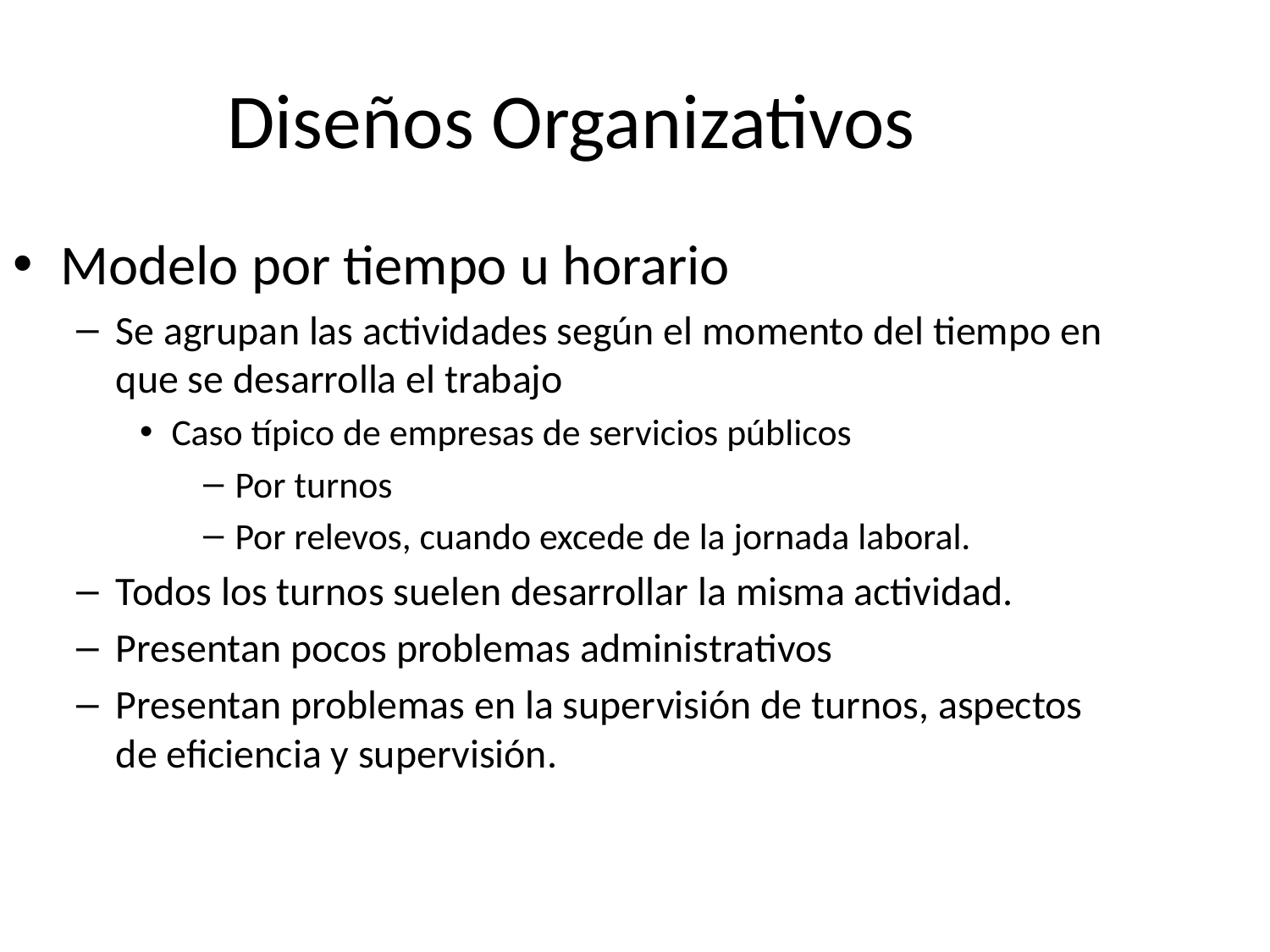

Diseños Organizativos
Modelo por tiempo u horario
Se agrupan las actividades según el momento del tiempo en que se desarrolla el trabajo
Caso típico de empresas de servicios públicos
Por turnos
Por relevos, cuando excede de la jornada laboral.
Todos los turnos suelen desarrollar la misma actividad.
Presentan pocos problemas administrativos
Presentan problemas en la supervisión de turnos, aspectos de eficiencia y supervisión.